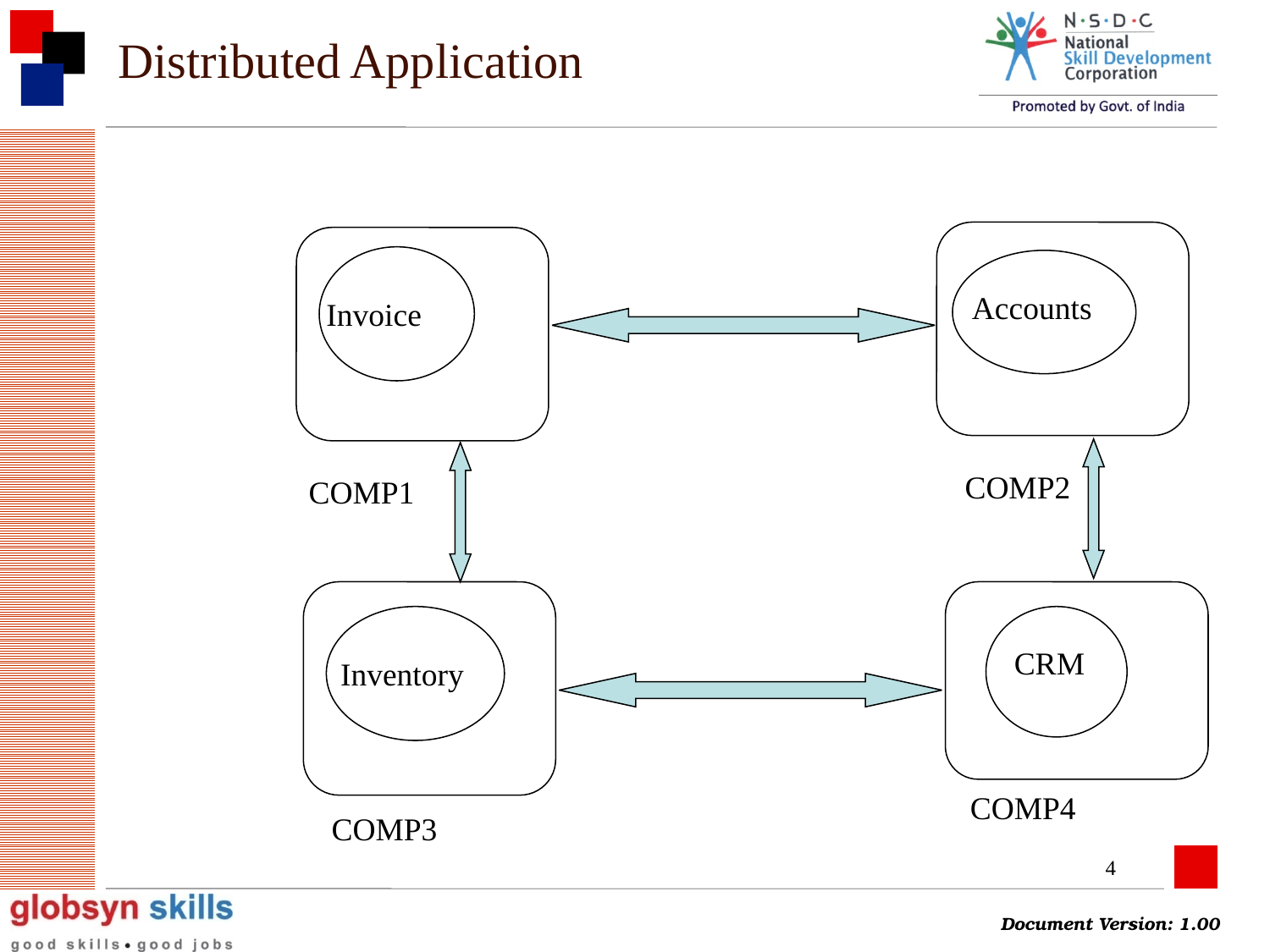

# Distributed Application

Accounts
Invoice

COMP2
COMP1

CRM
Inventory

COMP4
COMP3